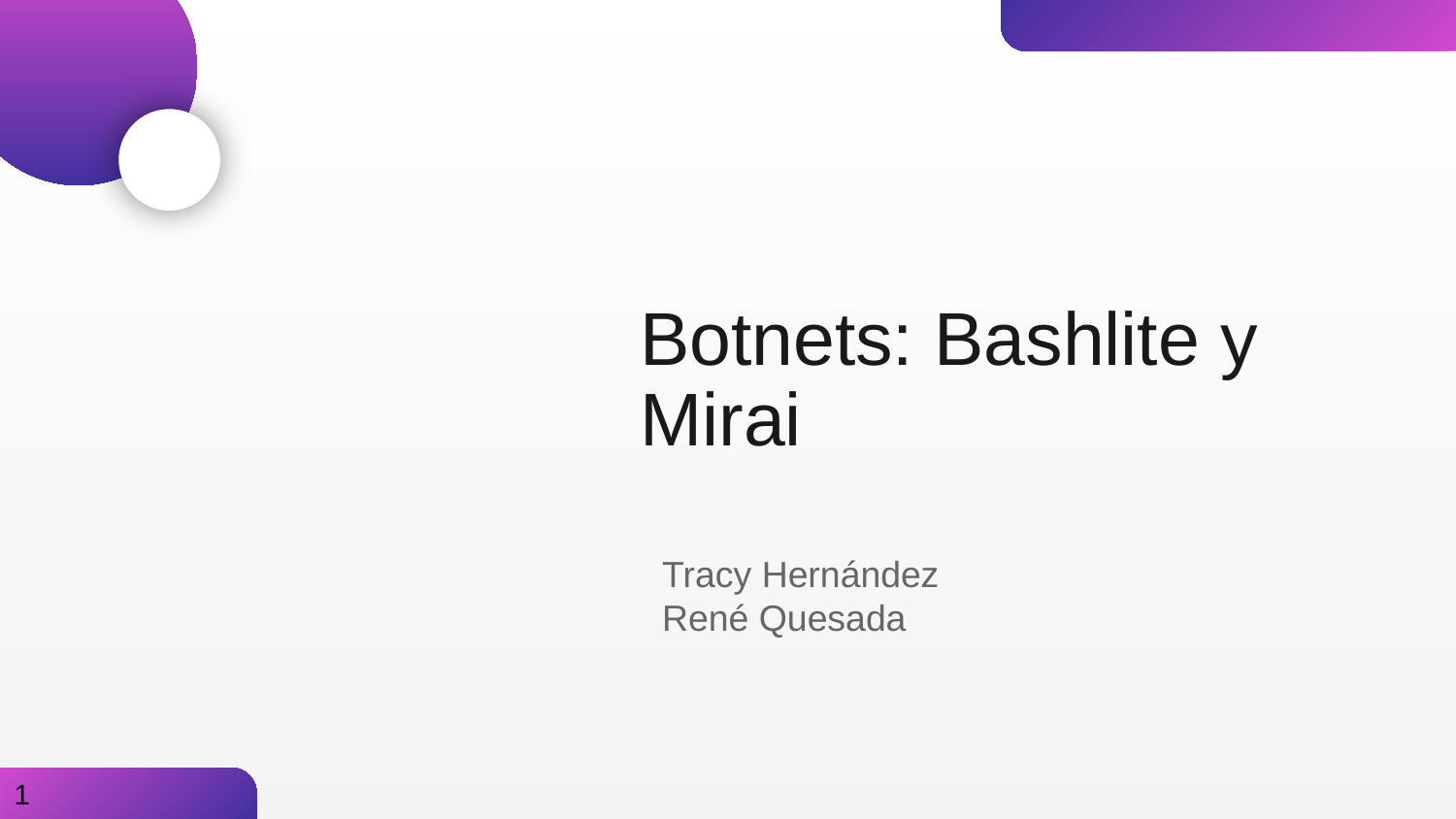

# Botnets: Bashlite y Mirai
Tracy Hernández
René Quesada
1